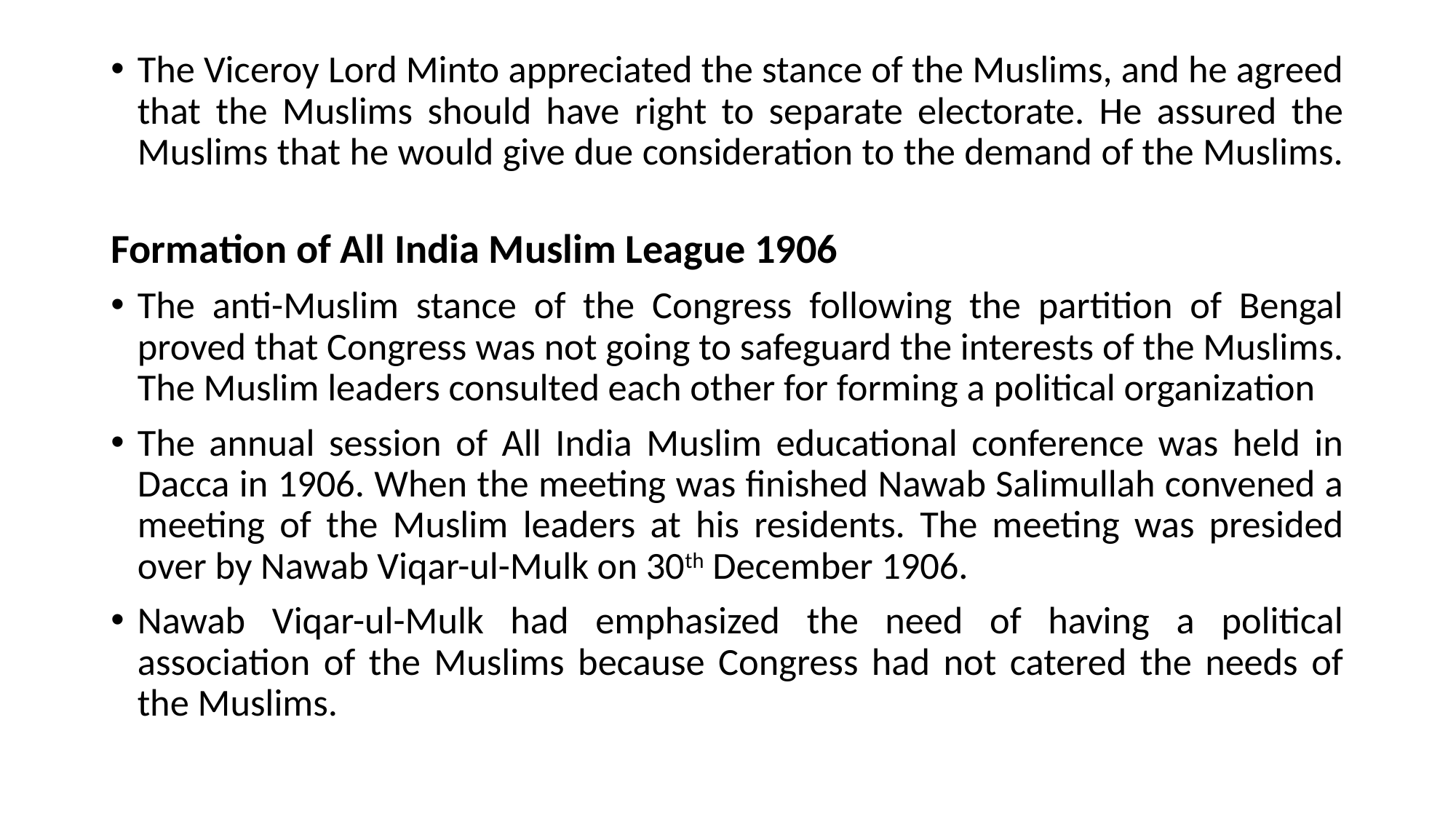

The Viceroy Lord Minto appreciated the stance of the Muslims, and he agreed that the Muslims should have right to separate electorate. He assured the Muslims that he would give due consideration to the demand of the Muslims.
Formation of All India Muslim League 1906
The anti-Muslim stance of the Congress following the partition of Bengal proved that Congress was not going to safeguard the interests of the Muslims. The Muslim leaders consulted each other for forming a political organization
The annual session of All India Muslim educational conference was held in Dacca in 1906. When the meeting was finished Nawab Salimullah convened a meeting of the Muslim leaders at his residents. The meeting was presided over by Nawab Viqar-ul-Mulk on 30th December 1906.
Nawab Viqar-ul-Mulk had emphasized the need of having a political association of the Muslims because Congress had not catered the needs of the Muslims.